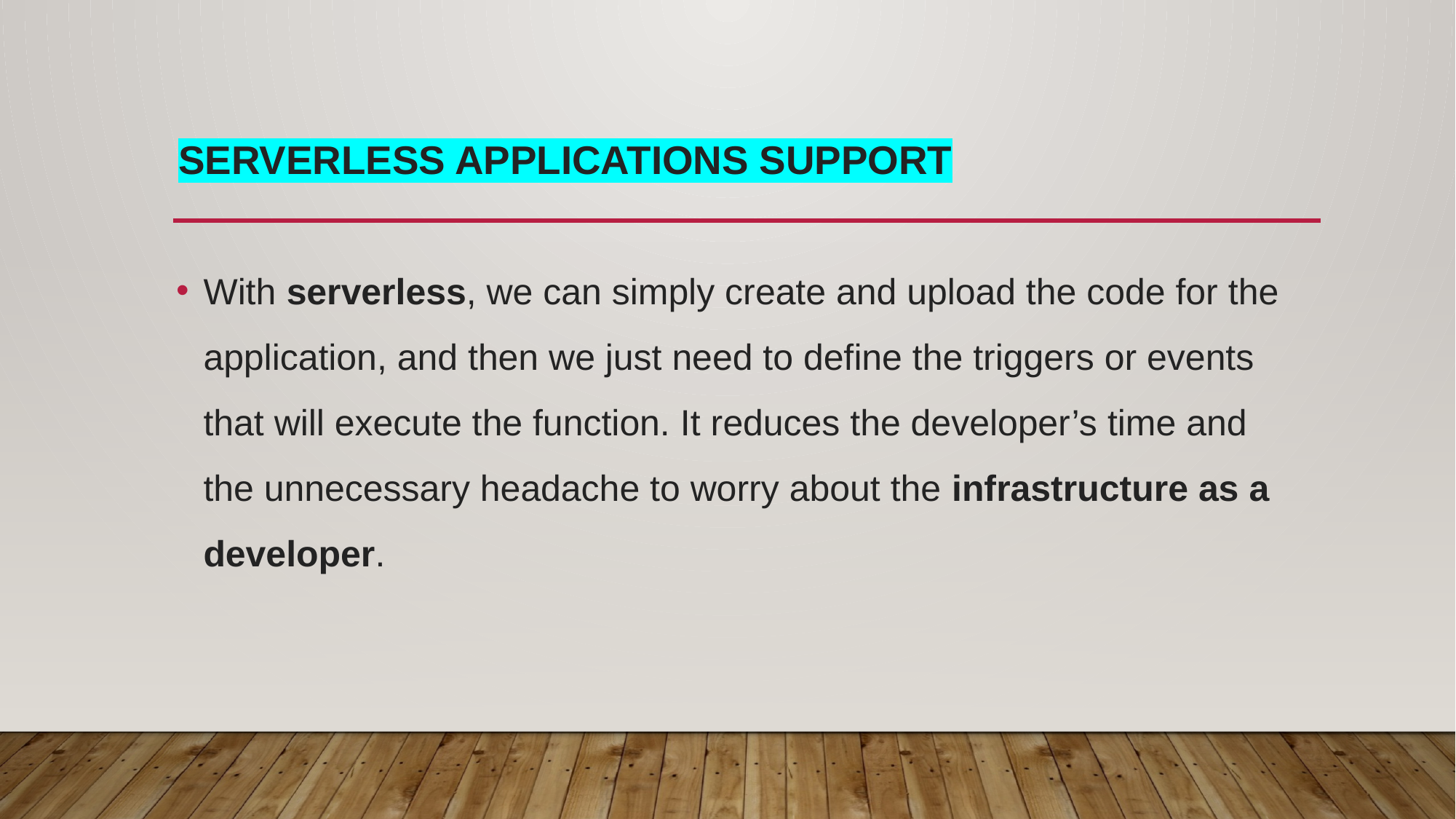

# Serverless applications support
With serverless, we can simply create and upload the code for the application, and then we just need to define the triggers or events that will execute the function. It reduces the developer’s time and the unnecessary headache to worry about the infrastructure as a developer.